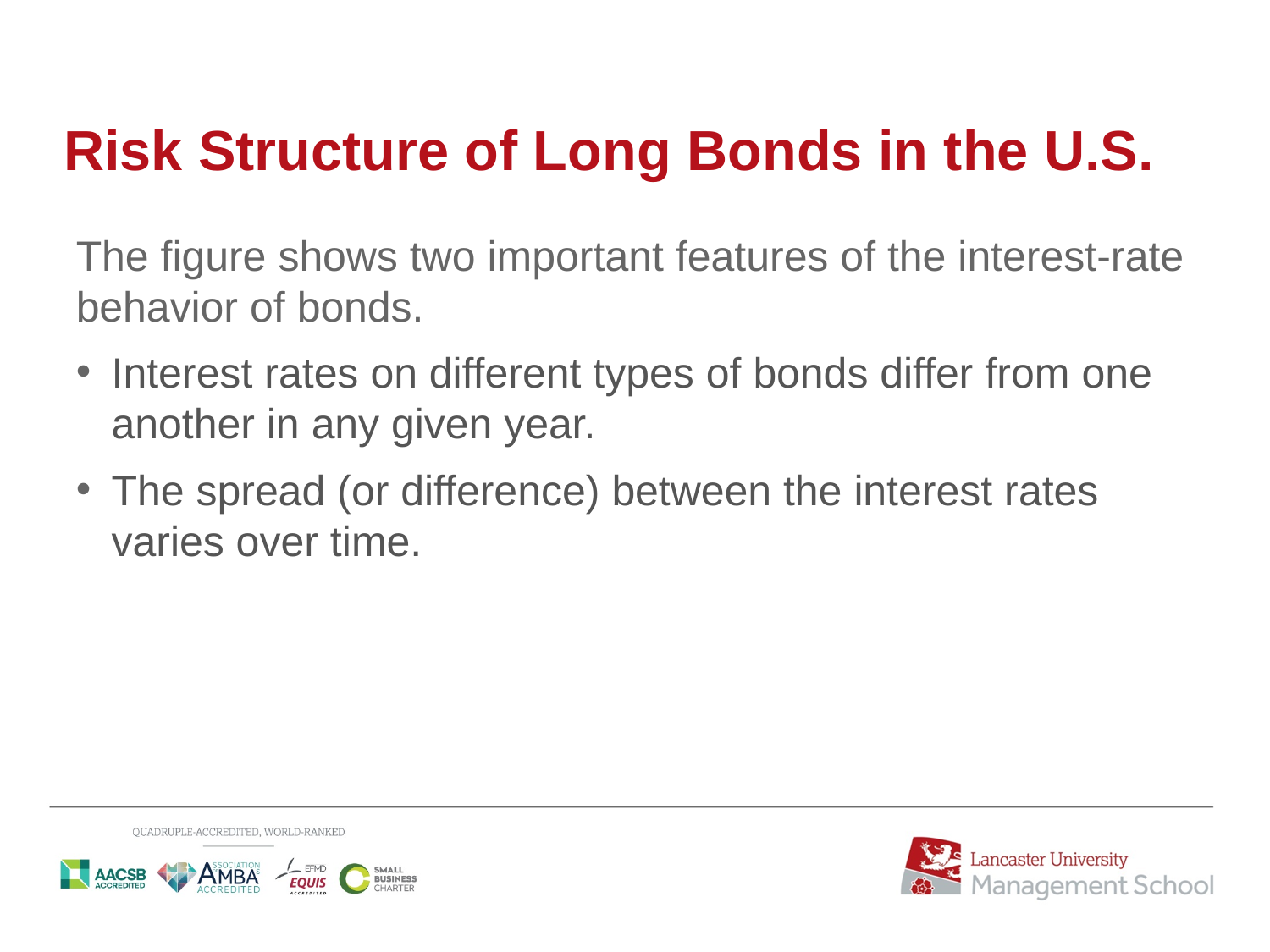

# Risk Structure of Long Bonds in the U.S.
The figure shows two important features of the interest-rate behavior of bonds.
Interest rates on different types of bonds differ from one another in any given year.
The spread (or difference) between the interest rates varies over time.